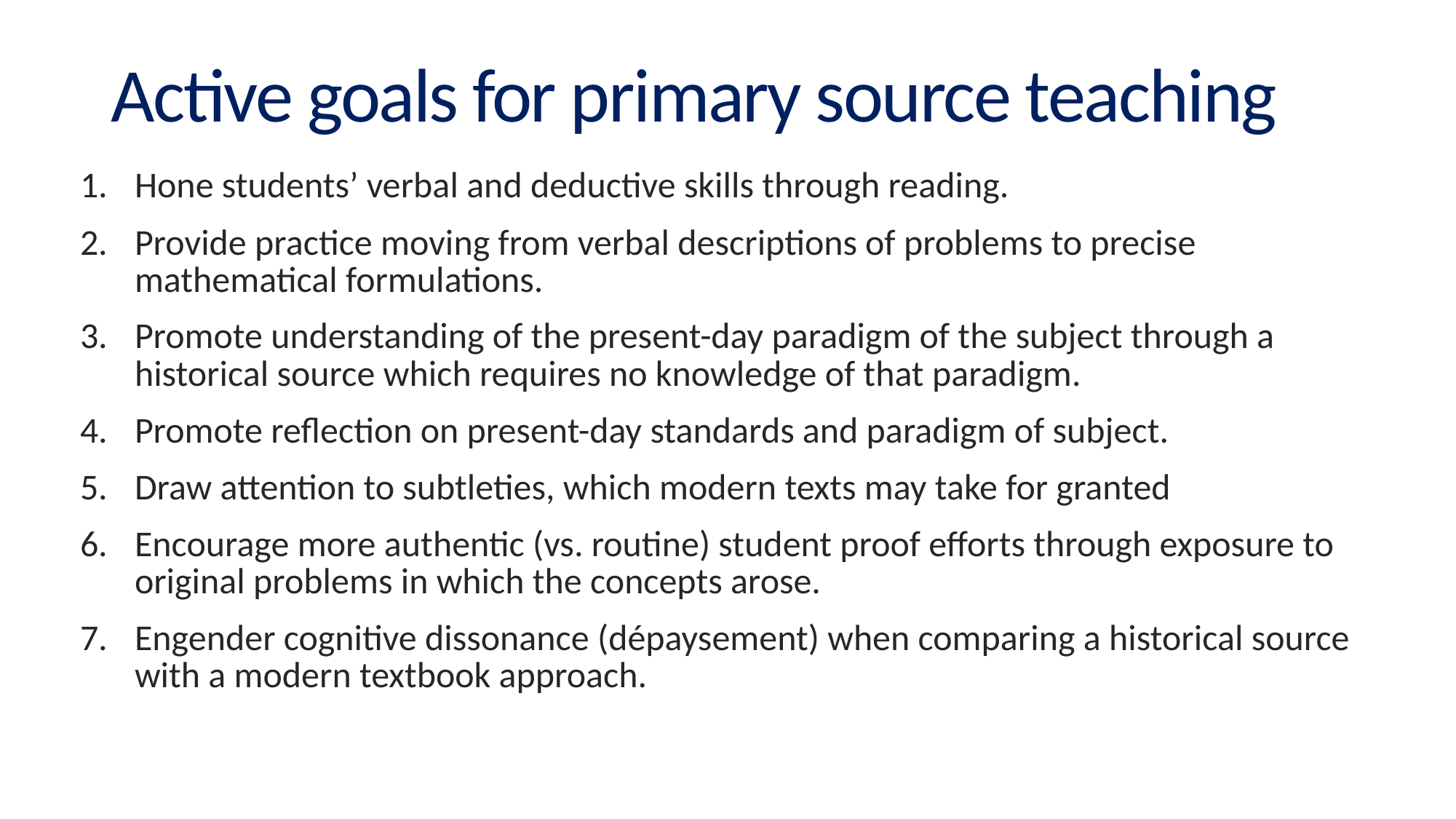

# Active goals for primary source teaching
Hone students’ verbal and deductive skills through reading.
Provide practice moving from verbal descriptions of problems to precise mathematical formulations.
Promote understanding of the present-day paradigm of the subject through a historical source which requires no knowledge of that paradigm.
Promote reflection on present-day standards and paradigm of subject.
Draw attention to subtleties, which modern texts may take for granted
Encourage more authentic (vs. routine) student proof efforts through exposure to original problems in which the concepts arose.
Engender cognitive dissonance (dépaysement) when comparing a historical source with a modern textbook approach.